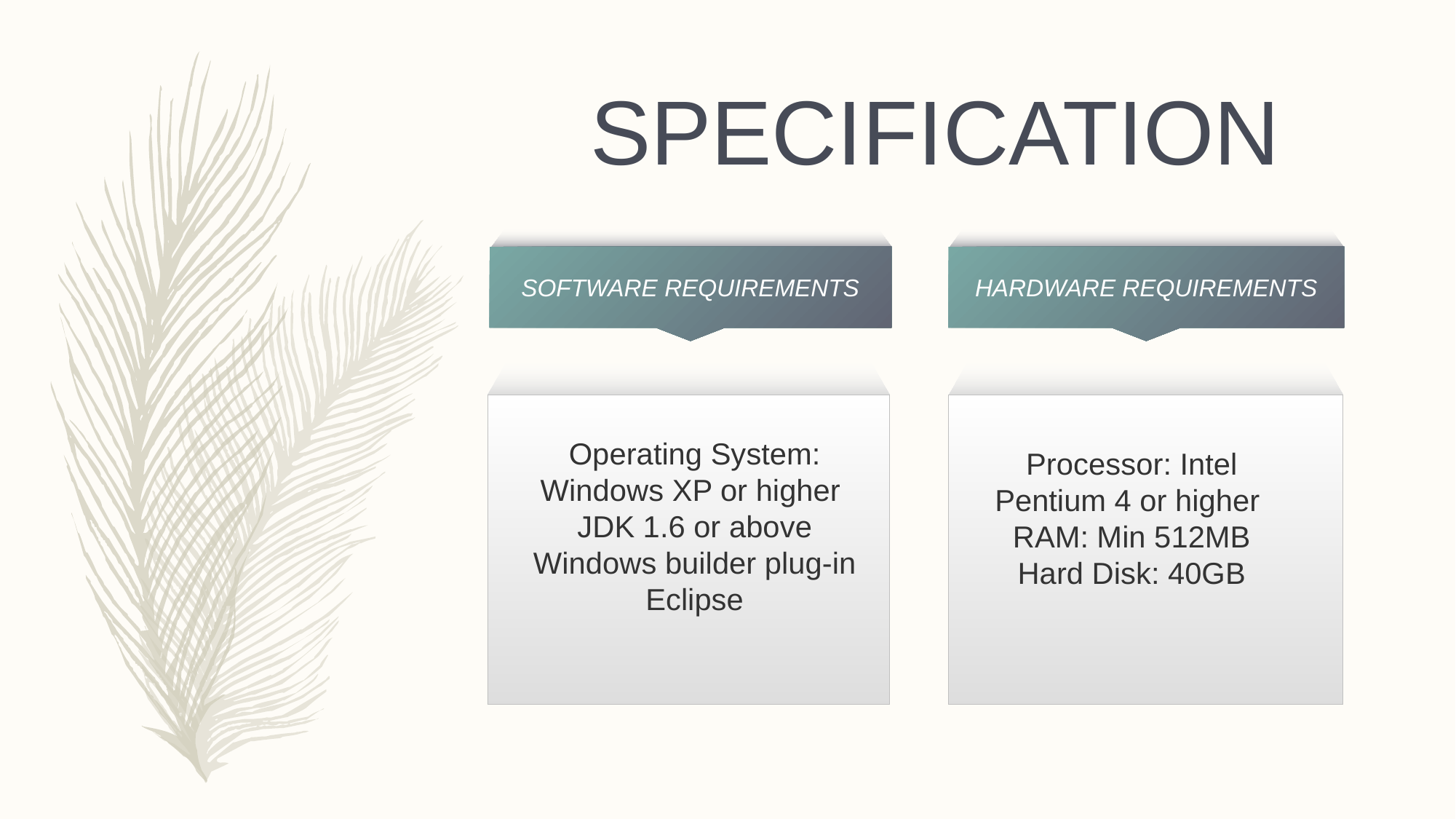

SPECIFICATION

SOFTWARE REQUIREMENTS

HARDWARE REQUIREMENTS

 Processor: Intel Pentium 4 or higher
 RAM: Min 512MB
 Hard Disk: 40GB
 Operating System: Windows XP or higher
 JDK 1.6 or above
 Windows builder plug-in
 Eclipse